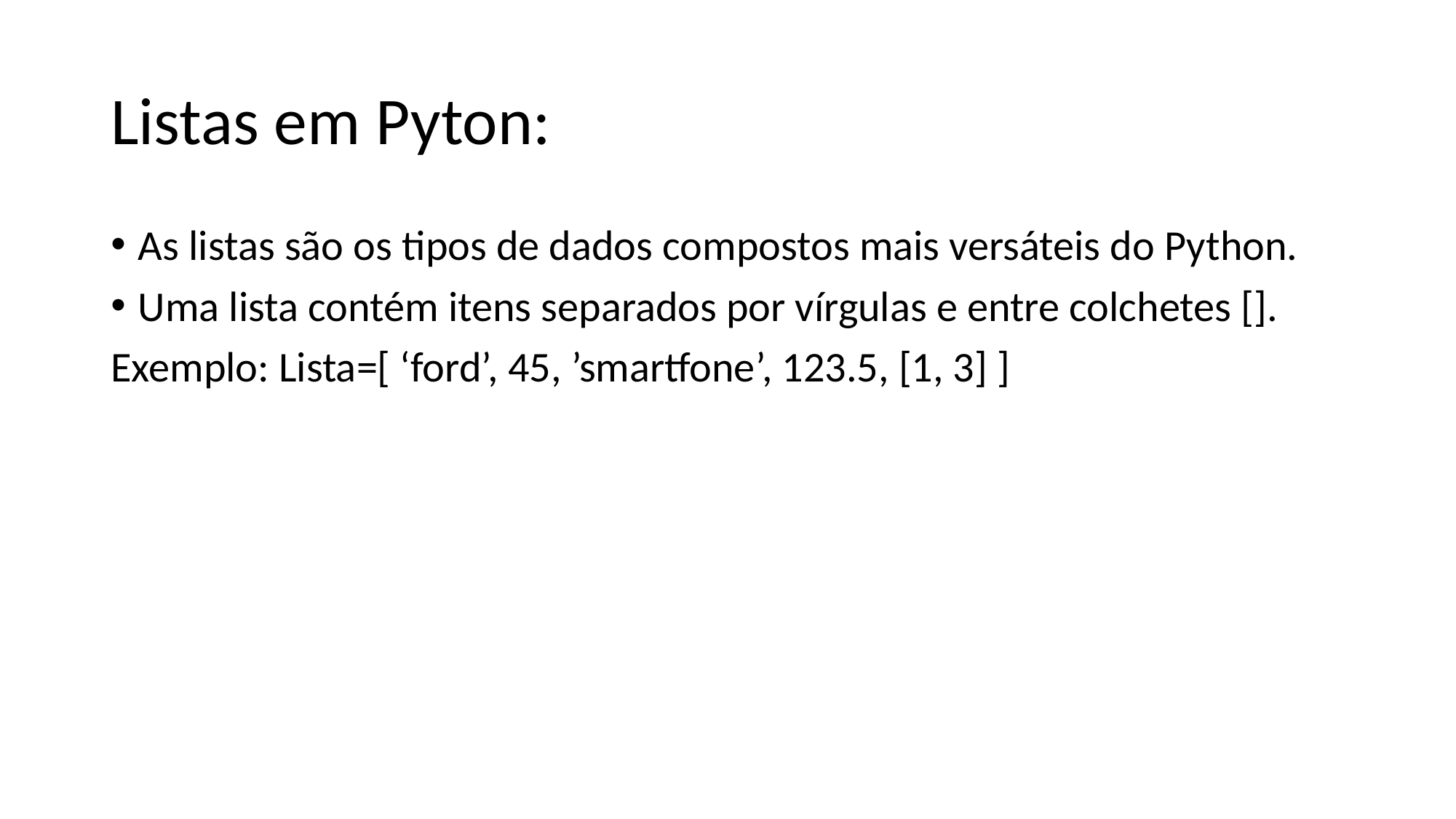

# Listas em Pyton:
As listas são os tipos de dados compostos mais versáteis do Python.
Uma lista contém itens separados por vírgulas e entre colchetes [].
Exemplo: Lista=[ ‘ford’, 45, ’smartfone’, 123.5, [1, 3] ]